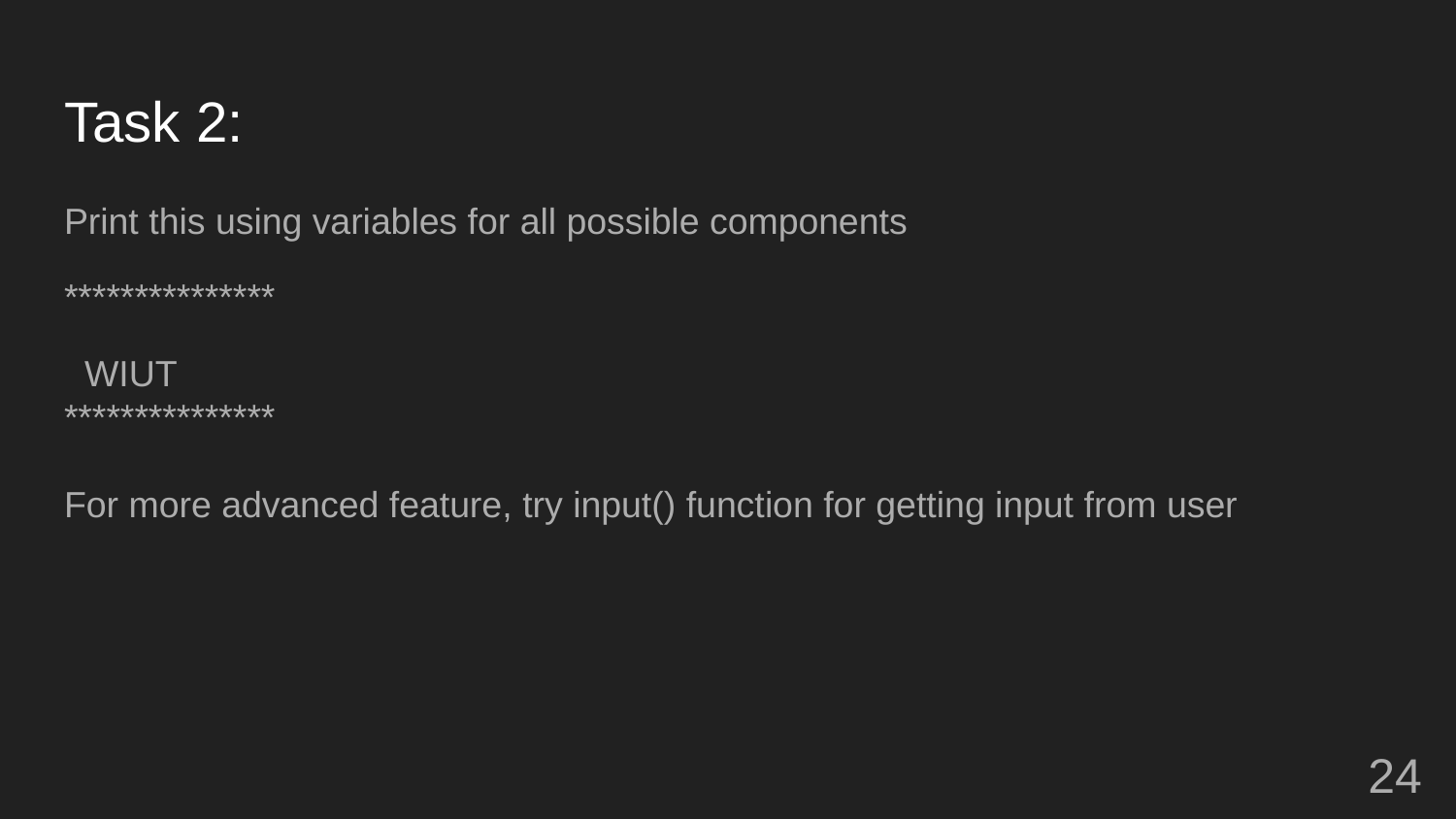

# Task 2:
Print this using variables for all possible components
***************
  WIUT
***************

For more advanced feature, try input() function for getting input from user
24